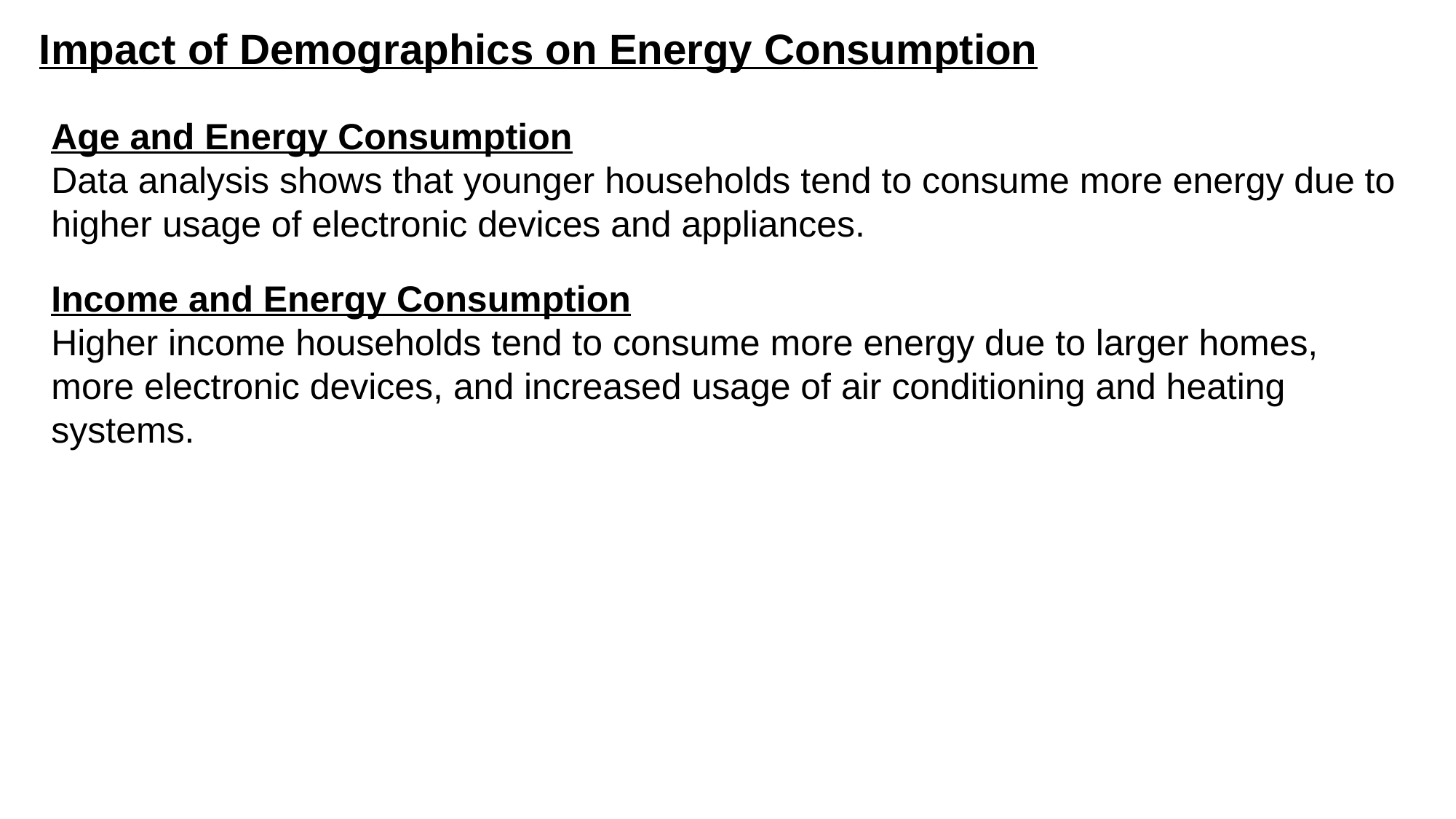

Impact of Demographics on Energy Consumption
Age and Energy Consumption
Data analysis shows that younger households tend to consume more energy due to higher usage of electronic devices and appliances.
Income and Energy Consumption
Higher income households tend to consume more energy due to larger homes, more electronic devices, and increased usage of air conditioning and heating systems.